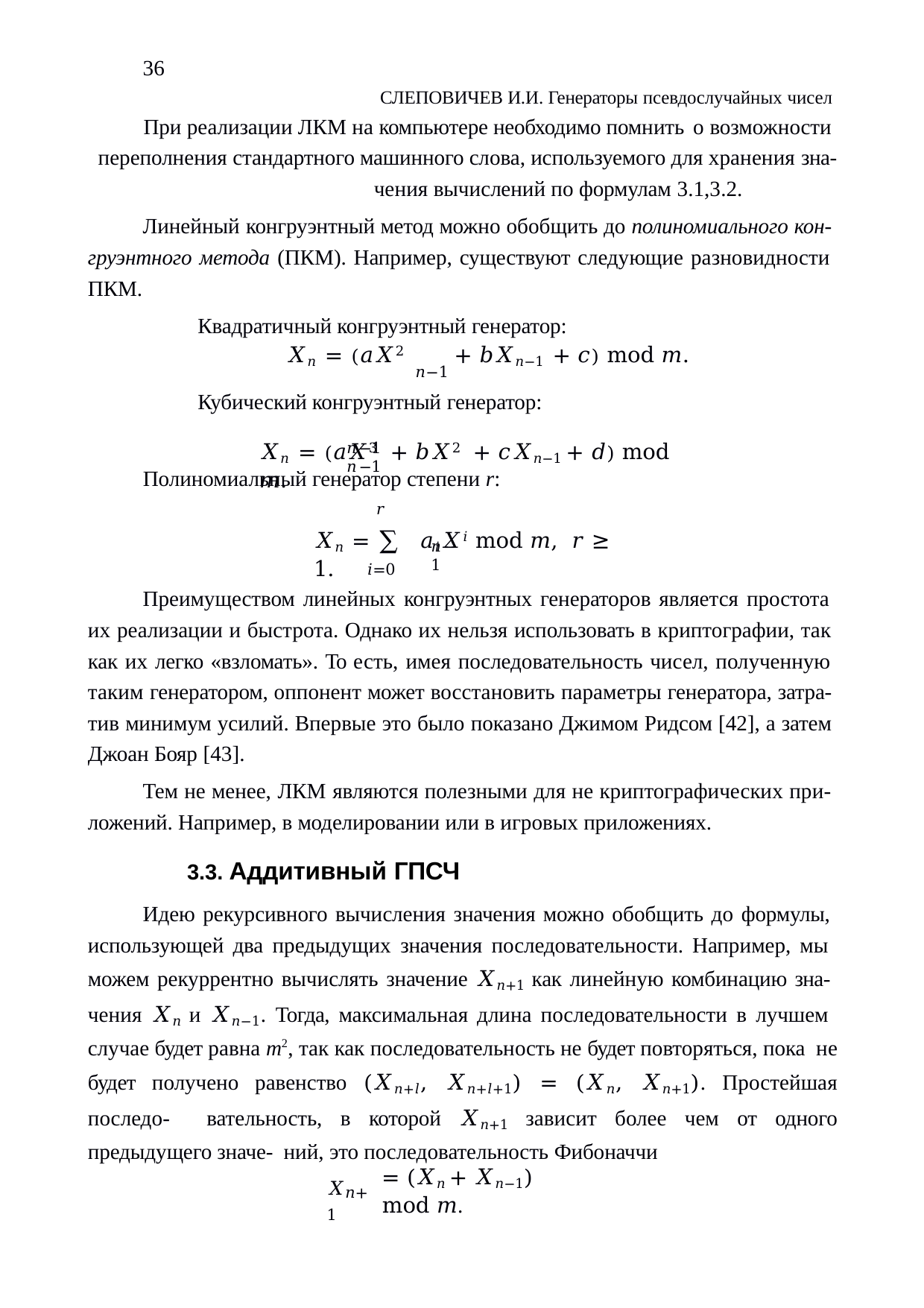

36
СЛЕПОВИЧЕВ И.И. Генераторы псевдослучайных чисел  При реализации ЛКМ на компьютере необходимо помнить о возможности  переполнения стандартного машинного слова, используемого для хранения зна-
чения вычислений по формулам 3.1,3.2.
Линейный конгруэнтный метод можно обобщить до полиномиального кон-  груэнтного метода (ПКМ). Например, существуют следующие разновидности  ПКМ.
Квадратичный конгруэнтный генератор:
𝑋𝑛  = (𝑎𝑋2	+ 𝑏𝑋𝑛−1  + 𝑐) mod 𝑚.
𝑛−1
Кубический конгруэнтный генератор:
𝑋𝑛  = (𝑎𝑋3	+ 𝑏𝑋2	+ 𝑐𝑋𝑛−1 + 𝑑) mod 𝑚.
𝑛−1	𝑛−1
Полиномиальный генератор степени r:
𝑟
𝑋𝑛  = ∑ 𝑎𝑖𝑋𝑖	mod 𝑚,  𝑟 ≥ 1.
𝑛−1
𝑖=0
Преимуществом линейных конгруэнтных генераторов является простота  их реализации и быстрота. Однако их нельзя использовать в криптографии, так  как их легко «взломать». То есть, имея последовательность чисел, полученную  таким генератором, оппонент может восстановить параметры генератора, затра-  тив минимум усилий. Впервые это было показано Джимом Ридсом [42], а затем  Джоан Бояр [43].
Тем не менее, ЛКМ являются полезными для не криптографических при-  ложений. Например, в моделировании или в игровых приложениях.
3.3. Аддитивный ГПСЧ
Идею рекурсивного вычисления значения можно обобщить до формулы,  использующей два предыдущих значения последовательности. Например, мы  можем рекуррентно вычислять значение 𝑋𝑛+1 как линейную комбинацию зна-  чения 𝑋𝑛 и 𝑋𝑛−1. Тогда, максимальная длина последовательности в лучшем  случае будет равна m2, так как последовательность не будет повторяться, пока  не будет получено равенство (𝑋𝑛+𝑙, 𝑋𝑛+𝑙+1) = (𝑋𝑛, 𝑋𝑛+1). Простейшая последо-  вательность, в которой 𝑋𝑛+1 зависит более чем от одного предыдущего значе-  ний, это последовательность Фибоначчи
= (𝑋𝑛 + 𝑋𝑛−1) mod 𝑚.
𝑋𝑛+1